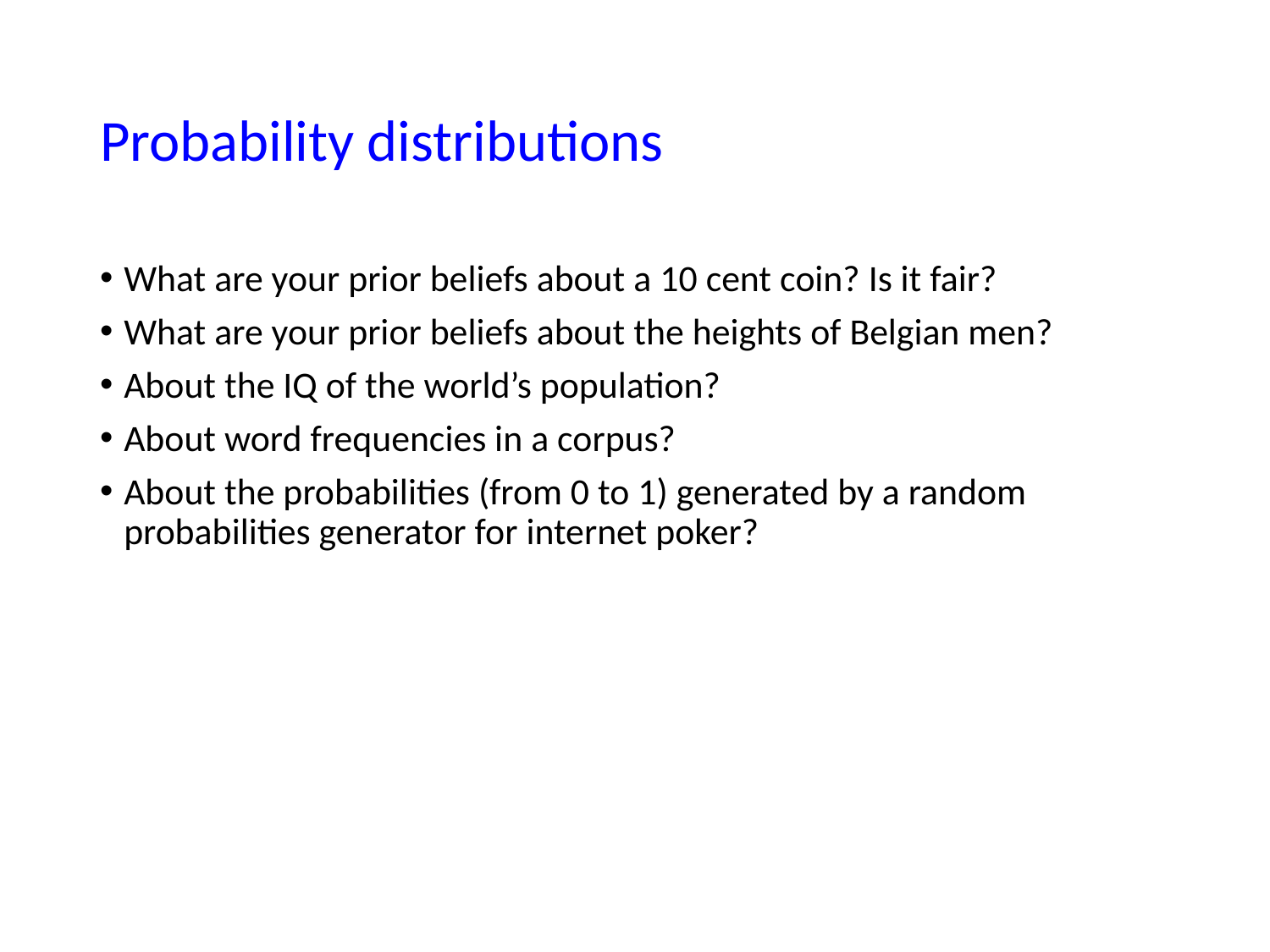

# Probability distributions
What are your prior beliefs about a 10 cent coin? Is it fair?
What are your prior beliefs about the heights of Belgian men?
About the IQ of the world’s population?
About word frequencies in a corpus?
About the probabilities (from 0 to 1) generated by a random probabilities generator for internet poker?